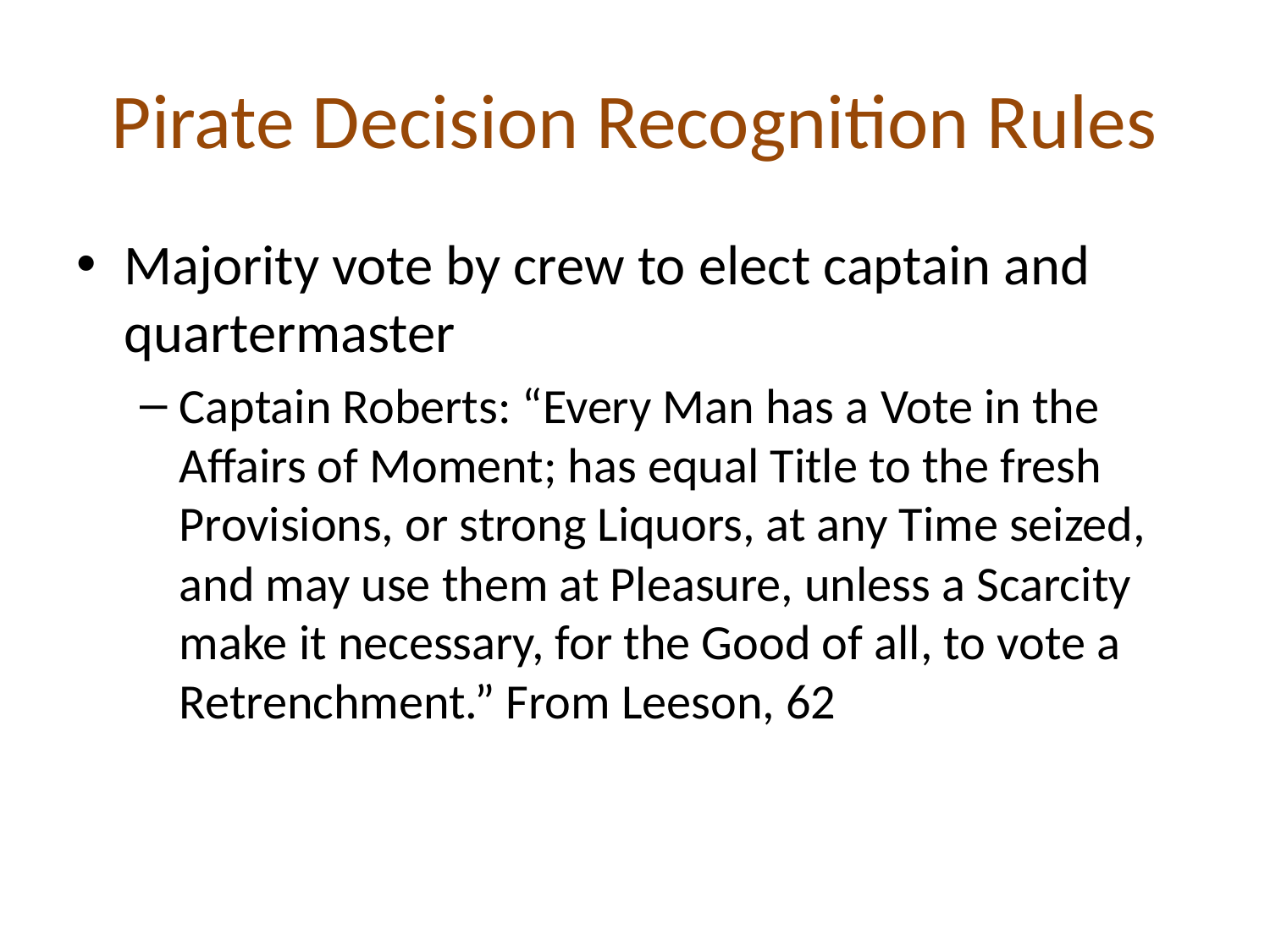

# Pirate Decision Recognition Rules
Majority vote by crew to elect captain and quartermaster
Captain Roberts: “Every Man has a Vote in the Affairs of Moment; has equal Title to the fresh Provisions, or strong Liquors, at any Time seized, and may use them at Pleasure, unless a Scarcity make it necessary, for the Good of all, to vote a Retrenchment.” From Leeson, 62